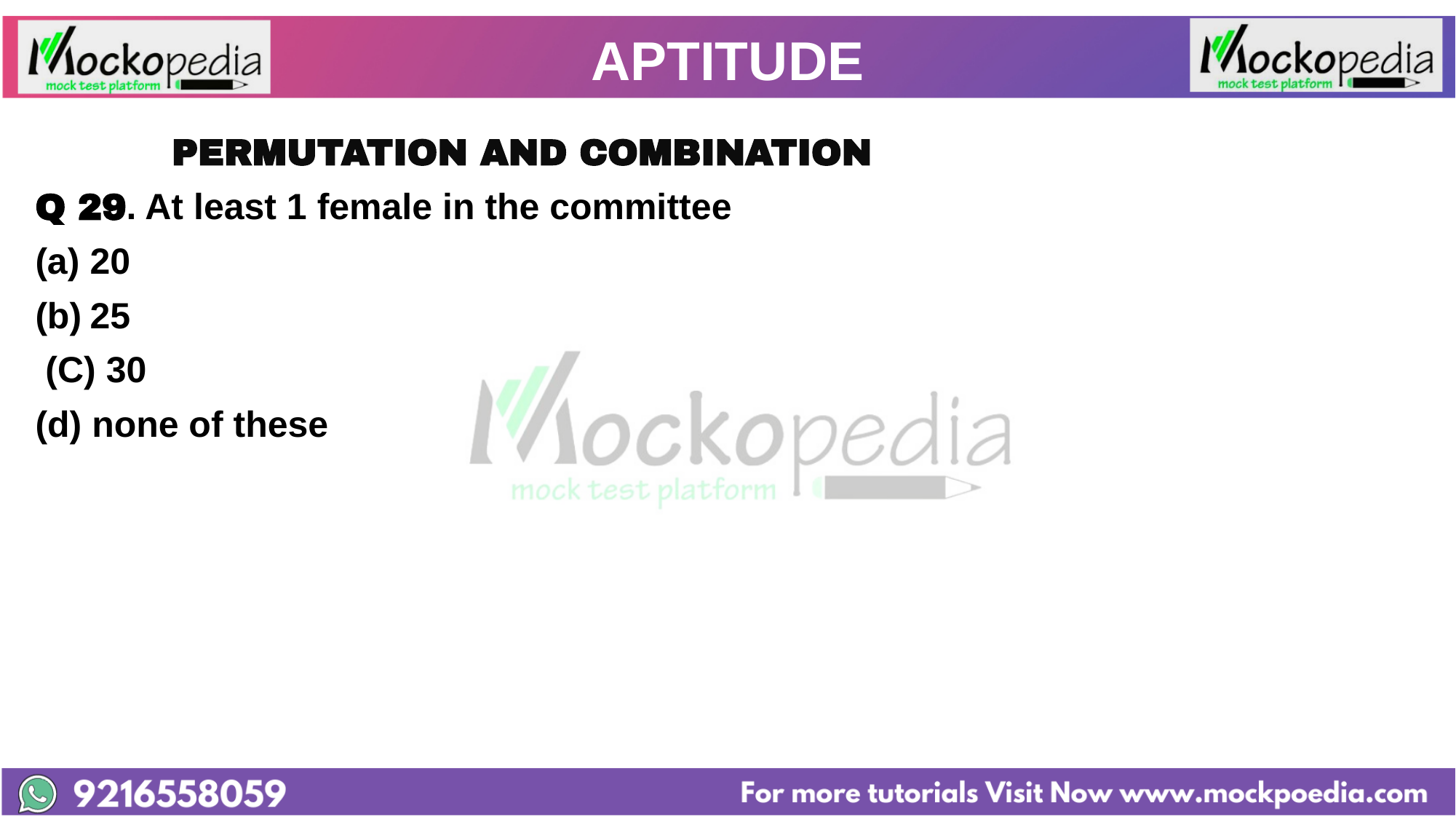

# APTITUDE
		PERMUTATION AND COMBINATION
Q 29. At least 1 female in the committee
20
25
 (C) 30
(d) none of these